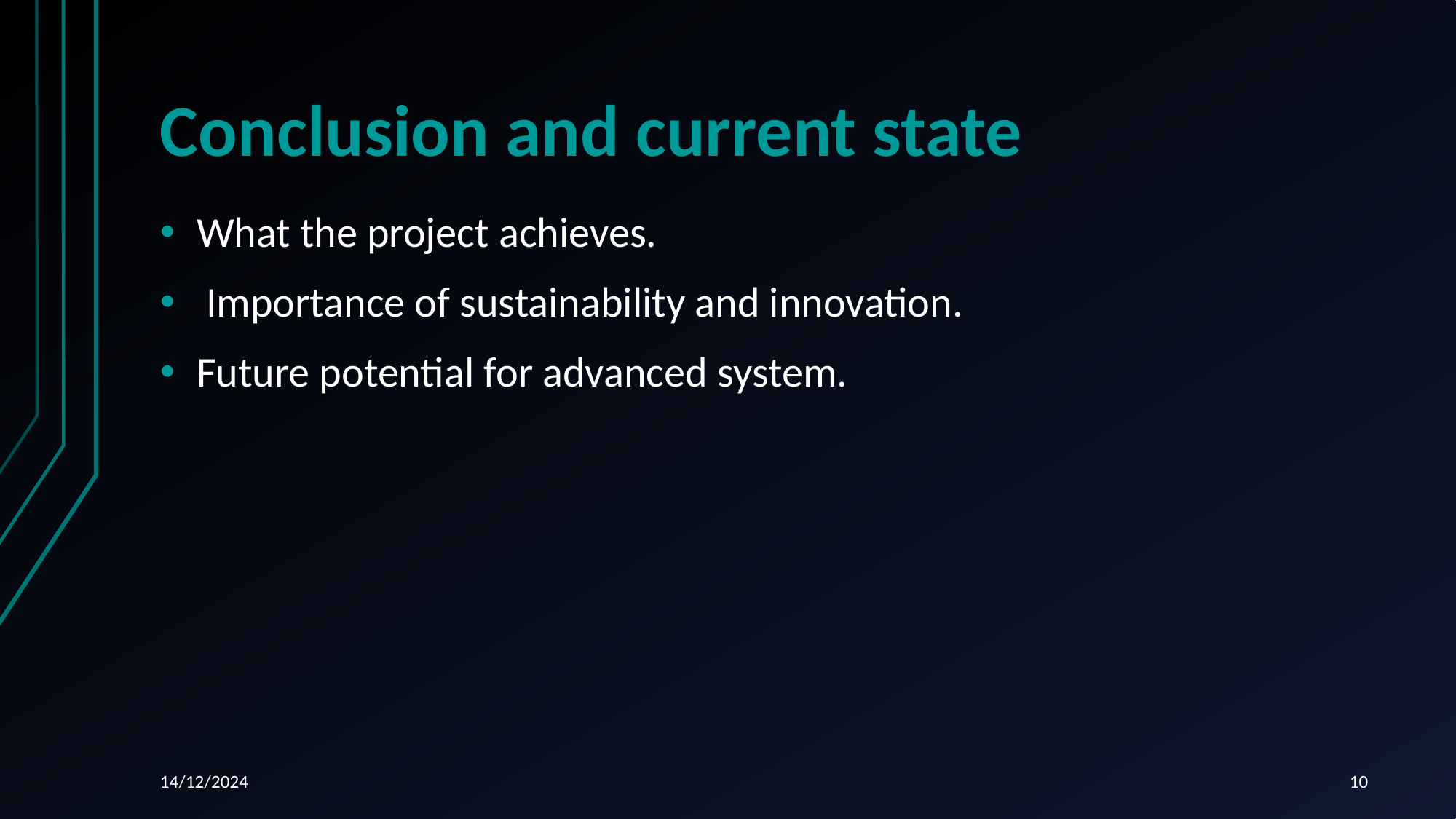

# Conclusion and current state
What the project achieves.
 Importance of sustainability and innovation.
Future potential for advanced system.
14/12/2024
10